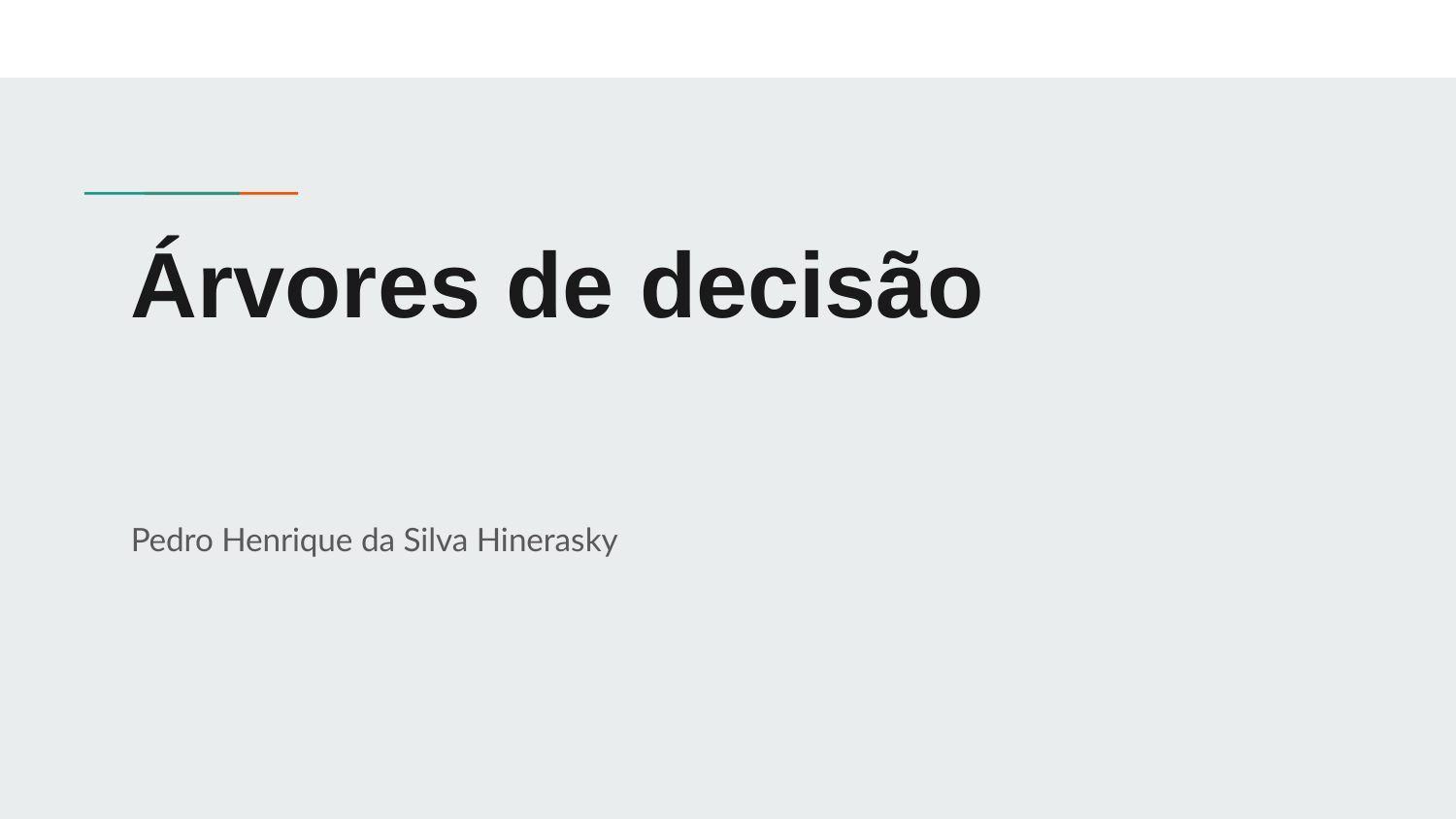

# Árvores de decisão
Pedro Henrique da Silva Hinerasky